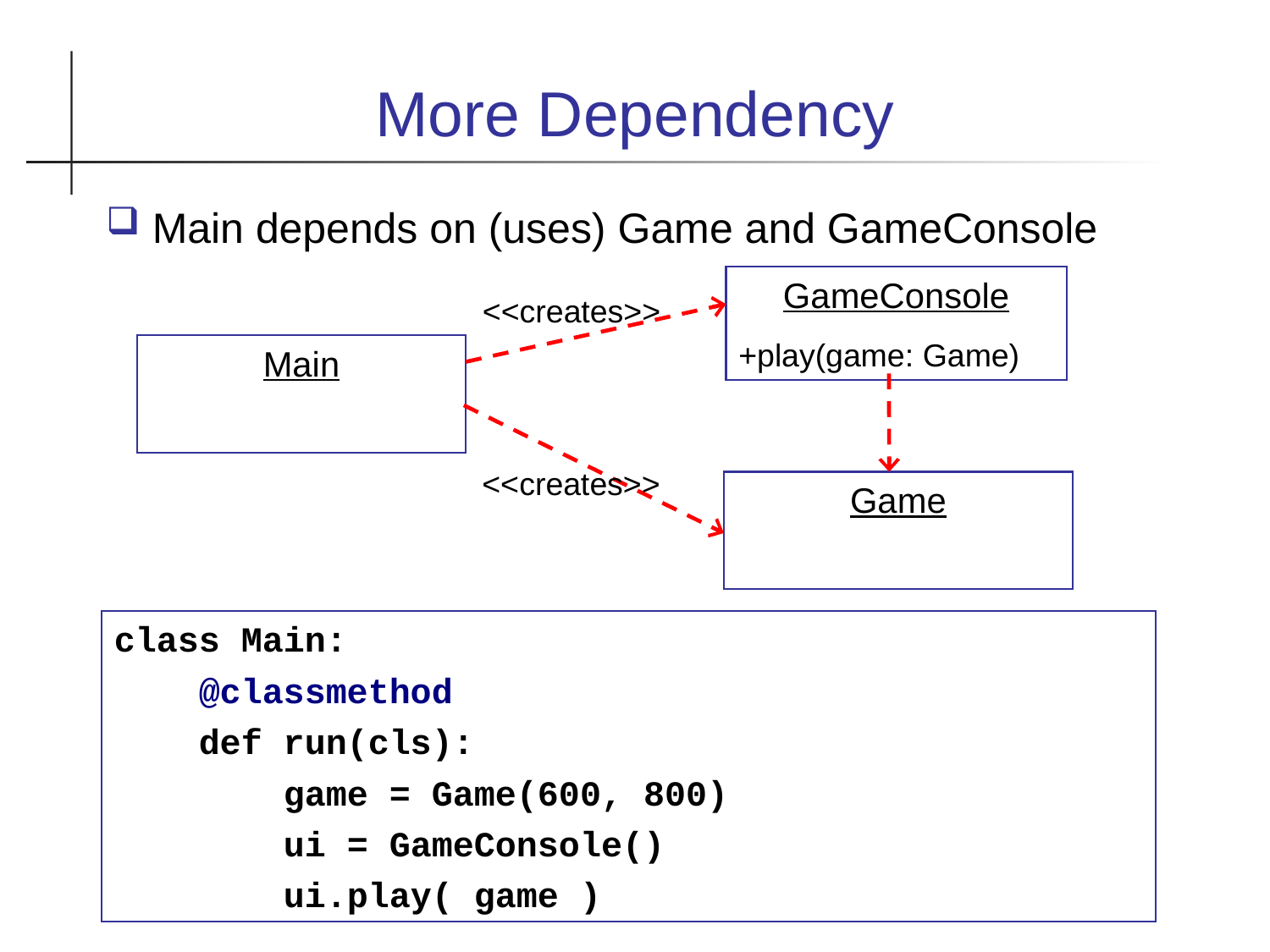

More Dependency
Main depends on (uses) Game and GameConsole
GameConsole
+play(game: Game)
<<creates>>

Main

<<creates>>
Game

class Main:
    @classmethod
    def run(cls):
        game = Game(600, 800)
        ui = GameConsole()
        ui.play( game )